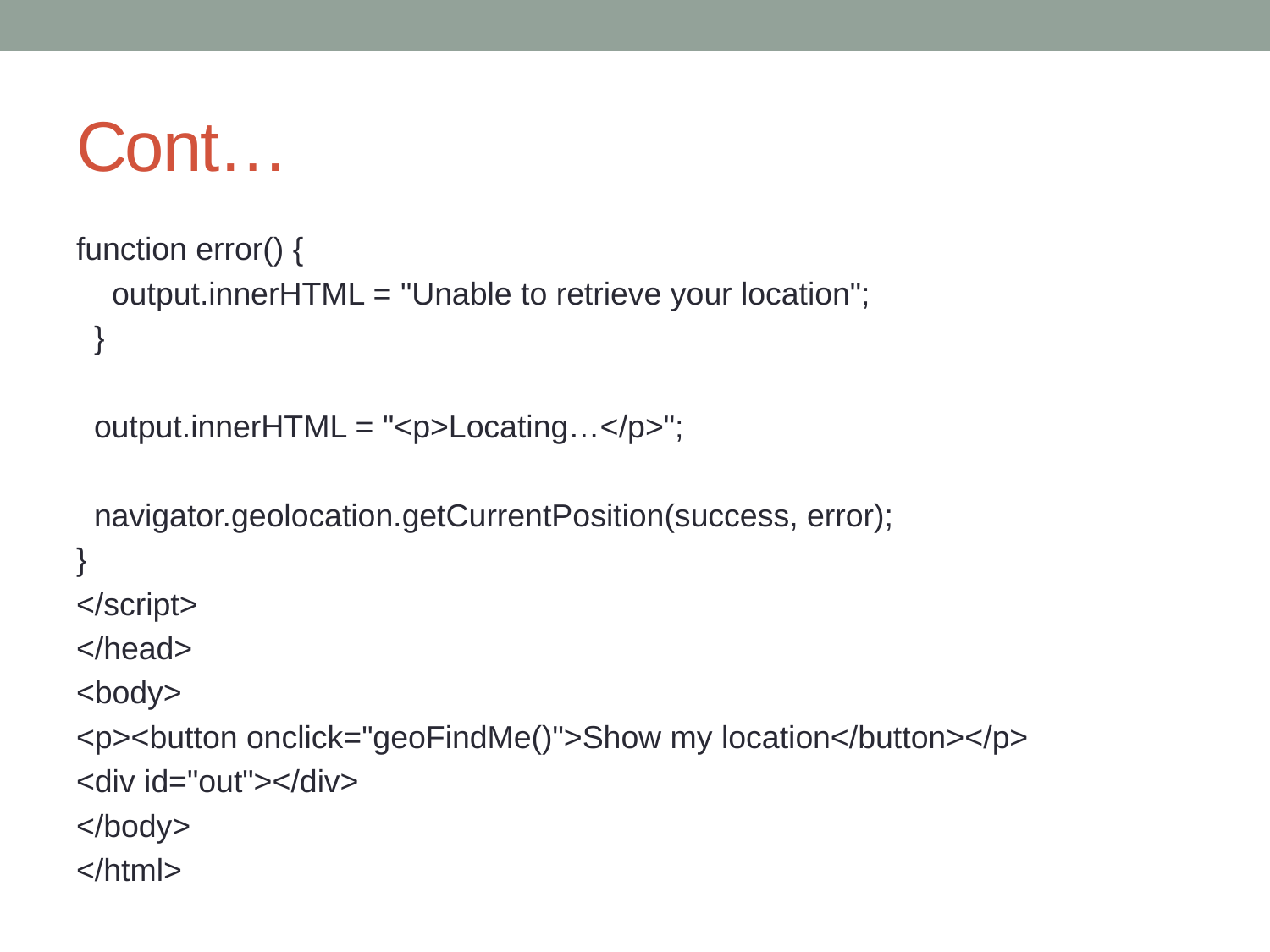

# Cont…
function error() {
    output.innerHTML = "Unable to retrieve your location";
  }

  output.innerHTML = "<p>Locating…</p>";

  navigator.geolocation.getCurrentPosition(success, error);
}
</script>
</head>
<body>
<p><button onclick="geoFindMe()">Show my location</button></p>
<div id="out"></div>
</body>
</html>